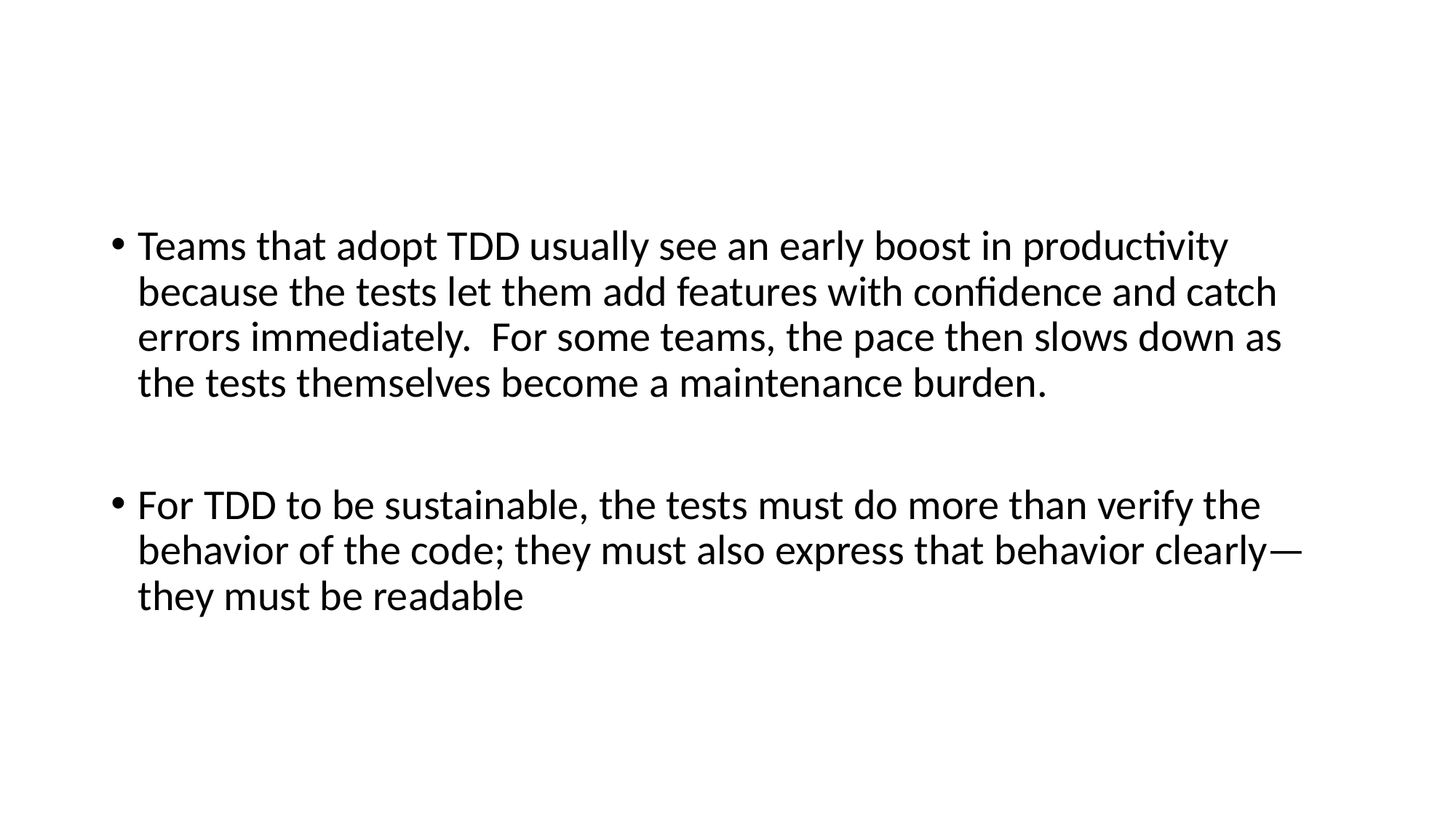

#
Teams that adopt TDD usually see an early boost in productivity because the tests let them add features with confidence and catch errors immediately.  For some teams, the pace then slows down as the tests themselves become a maintenance burden.

For TDD to be sustainable, the tests must do more than verify the behavior of the code; they must also express that behavior clearly—they must be readable